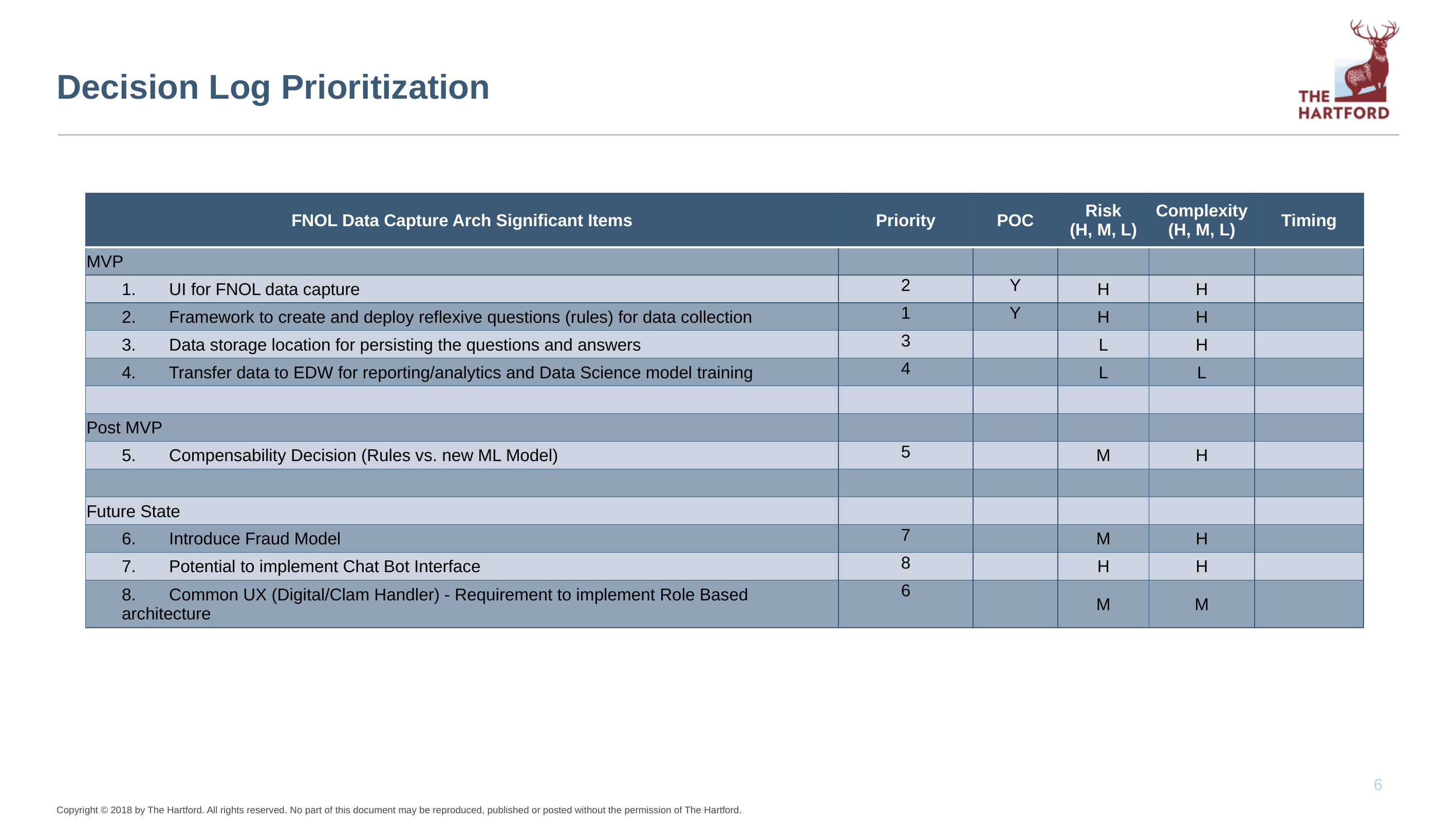

# Decision Log Prioritization
| FNOL Data Capture Arch Significant Items | Priority | POC | Risk (H, M, L) | Complexity (H, M, L) | Timing |
| --- | --- | --- | --- | --- | --- |
| MVP |  |  |  |  |  |
| 1.       UI for FNOL data capture | 2 | Y | H | H |  |
| 2.       Framework to create and deploy reflexive questions (rules) for data collection | 1 | Y | H | H |  |
| 3.       Data storage location for persisting the questions and answers | 3 |  | L | H |  |
| 4.       Transfer data to EDW for reporting/analytics and Data Science model training | 4 |  | L | L |  |
|  |  |  |  |  |  |
| Post MVP |  |  |  |  |  |
| 5.       Compensability Decision (Rules vs. new ML Model) | 5 |  | M | H |  |
|  |  |  |  |  |  |
| Future State |  |  |  |  |  |
| 6.       Introduce Fraud Model | 7 |  | M | H |  |
| 7.       Potential to implement Chat Bot Interface | 8 |  | H | H |  |
| 8.       Common UX (Digital/Clam Handler) - Requirement to implement Role Based architecture | 6 |  | M | M |  |
6